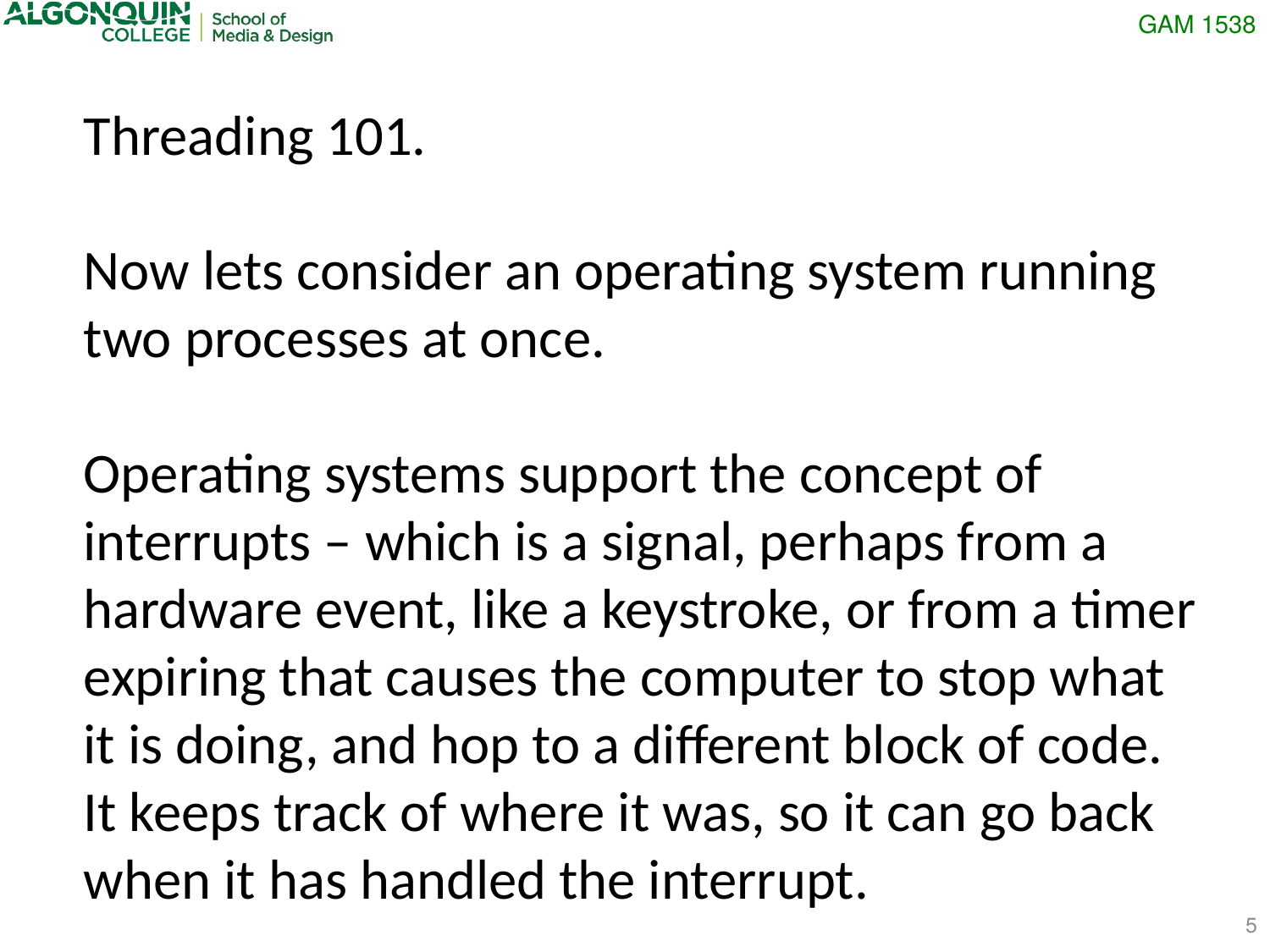

Threading 101.

Now lets consider an operating system running two processes at once.

Operating systems support the concept of interrupts – which is a signal, perhaps from a hardware event, like a keystroke, or from a timer expiring that causes the computer to stop what it is doing, and hop to a different block of code.
It keeps track of where it was, so it can go back when it has handled the interrupt.
5